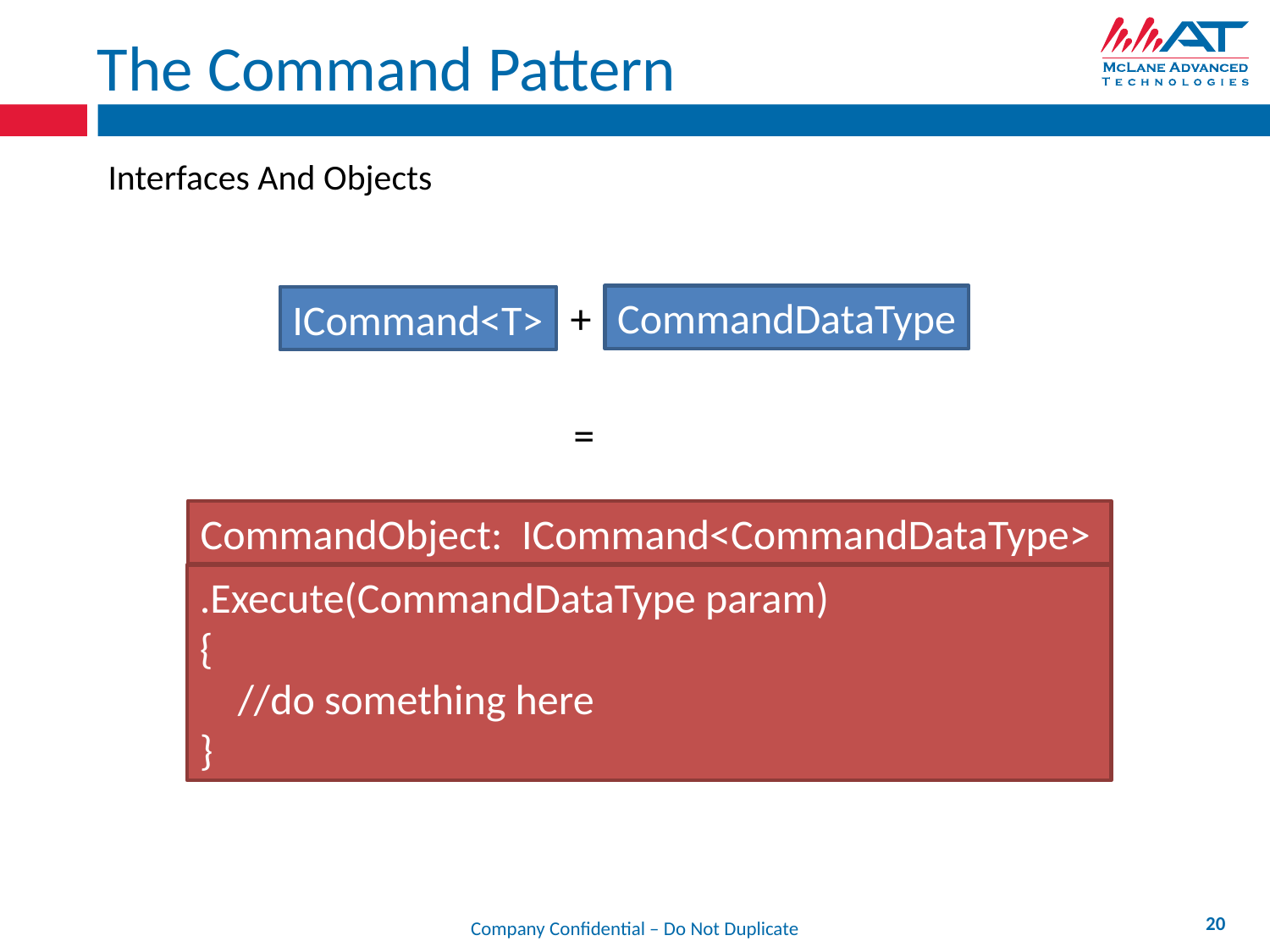

# The Command Pattern
Interfaces And Objects
+
CommandDataType
ICommand<T>
=
CommandObject:  ICommand<CommandDataType>
.Execute(CommandDataType param)
{
    //do something here
}